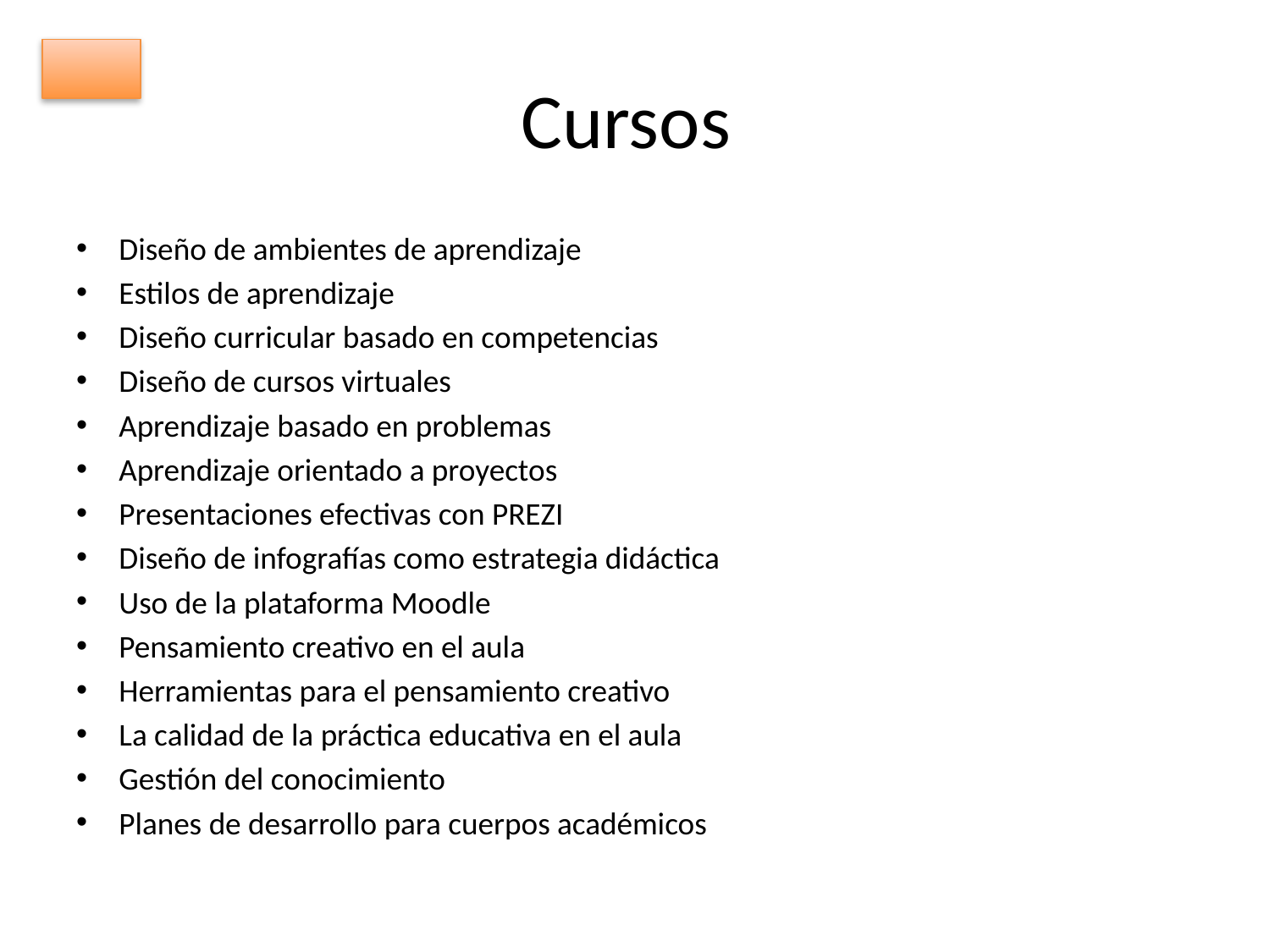

# Cursos

Diseño de ambientes de aprendizaje
Estilos de aprendizaje
Diseño curricular basado en competencias
Diseño de cursos virtuales
Aprendizaje basado en problemas
Aprendizaje orientado a proyectos
Presentaciones efectivas con PREZI
Diseño de infografías como estrategia didáctica
Uso de la plataforma Moodle
Pensamiento creativo en el aula
Herramientas para el pensamiento creativo
La calidad de la práctica educativa en el aula
Gestión del conocimiento
Planes de desarrollo para cuerpos académicos